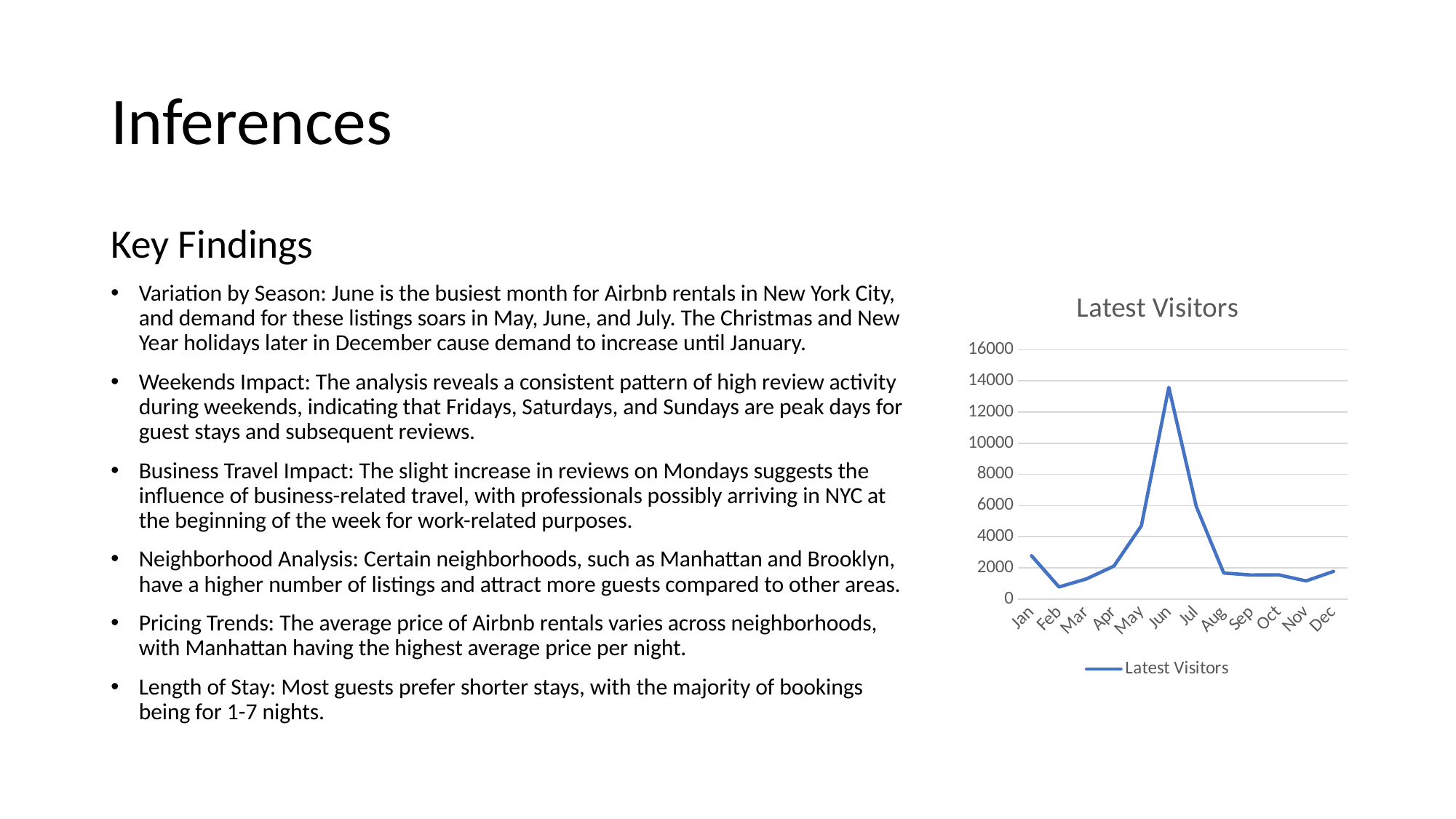

# Inferences
Key Findings
Variation by Season: June is the busiest month for Airbnb rentals in New York City, and demand for these listings soars in May, June, and July. The Christmas and New Year holidays later in December cause demand to increase until January.
Weekends Impact: The analysis reveals a consistent pattern of high review activity during weekends, indicating that Fridays, Saturdays, and Sundays are peak days for guest stays and subsequent reviews.
Business Travel Impact: The slight increase in reviews on Mondays suggests the influence of business-related travel, with professionals possibly arriving in NYC at the beginning of the week for work-related purposes.
Neighborhood Analysis: Certain neighborhoods, such as Manhattan and Brooklyn, have a higher number of listings and attract more guests compared to other areas.
Pricing Trends: The average price of Airbnb rentals varies across neighborhoods, with Manhattan having the highest average price per night.
Length of Stay: Most guests prefer shorter stays, with the majority of bookings being for 1-7 nights.

### Chart:

| Category | Latest Visitors |
|---|---|
| Jan | 2773.0 |
| Feb | 770.0 |
| Mar | 1288.0 |
| Apr | 2109.0 |
| May | 4701.0 |
| Jun | 13589.0 |
| Jul | 5937.0 |
| Aug | 1667.0 |
| Sep | 1535.0 |
| Oct | 1546.0 |
| Nov | 1158.0 |
| Dec | 1770.0 |